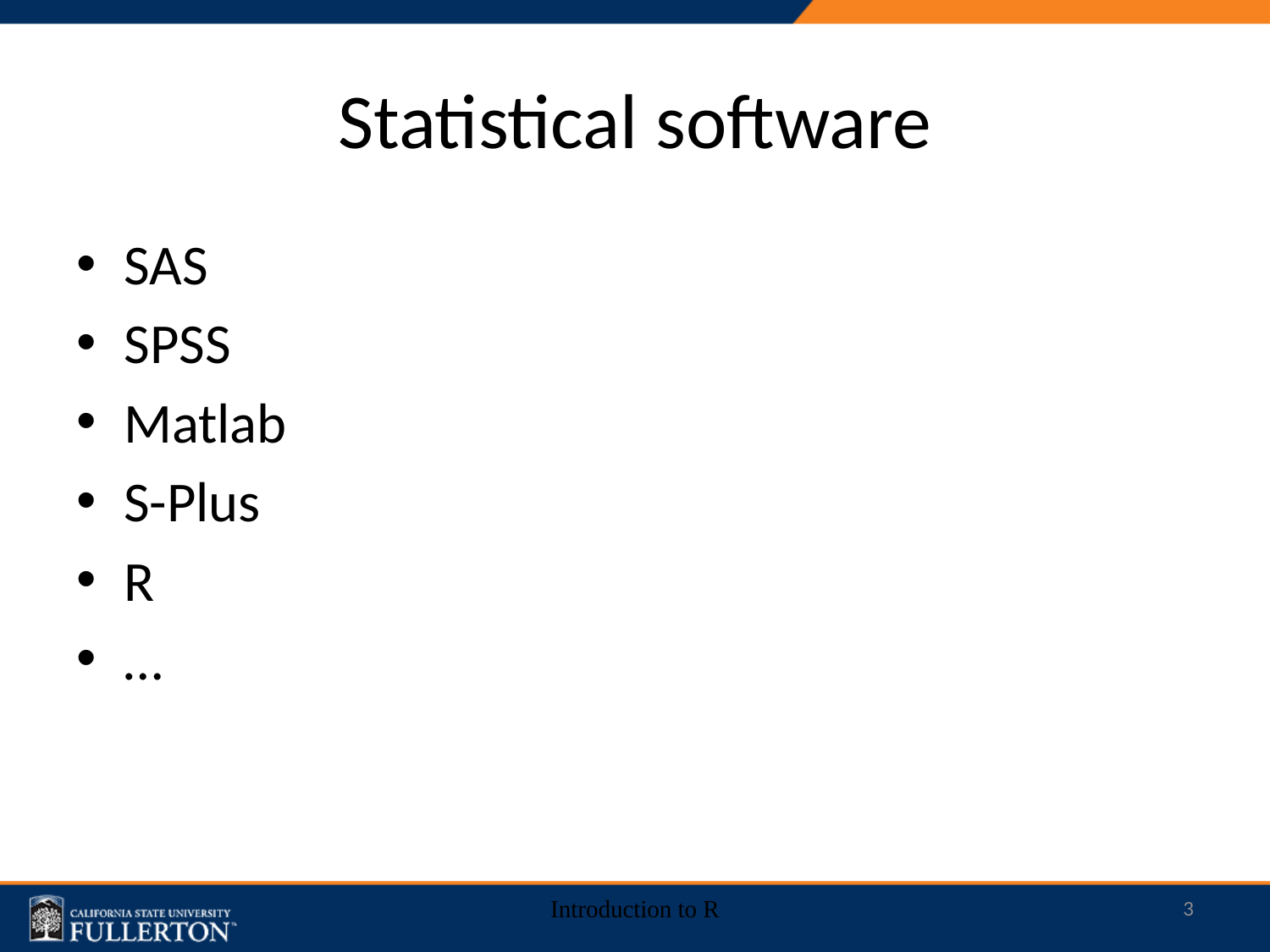

# Statistical software
SAS
SPSS
Matlab
S-Plus
R
…
Introduction to R
3